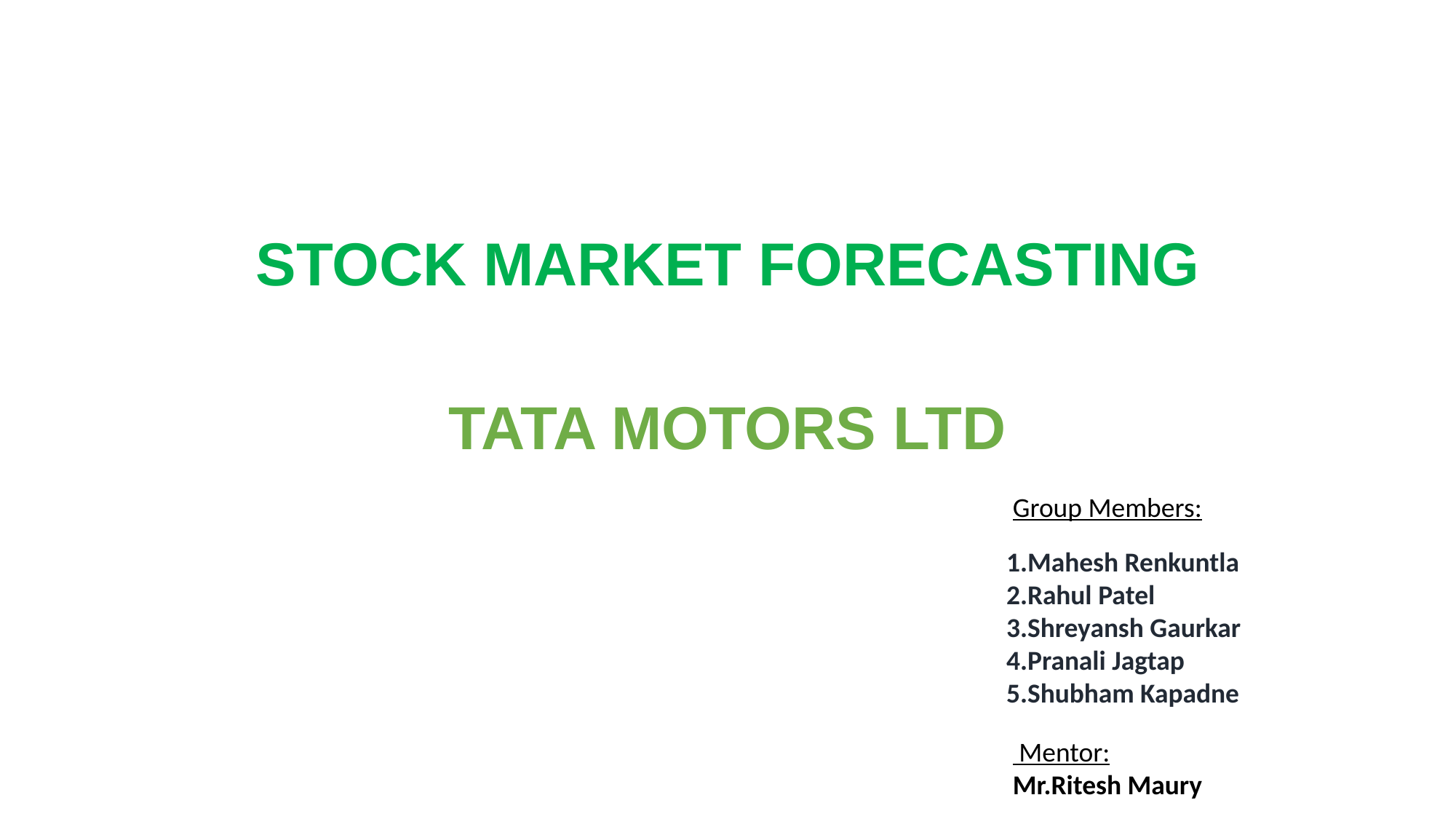

# STOCK MARKET FORECASTING

TATA MOTORS LTD
Group Members:

                           1.Mahesh Renkuntla
                           2.Rahul Patel
                           3.Shreyansh Gaurkar
                           4.Pranali Jagtap
                           5.Shubham Kapadne
 Mentor:
Mr.Ritesh Maury